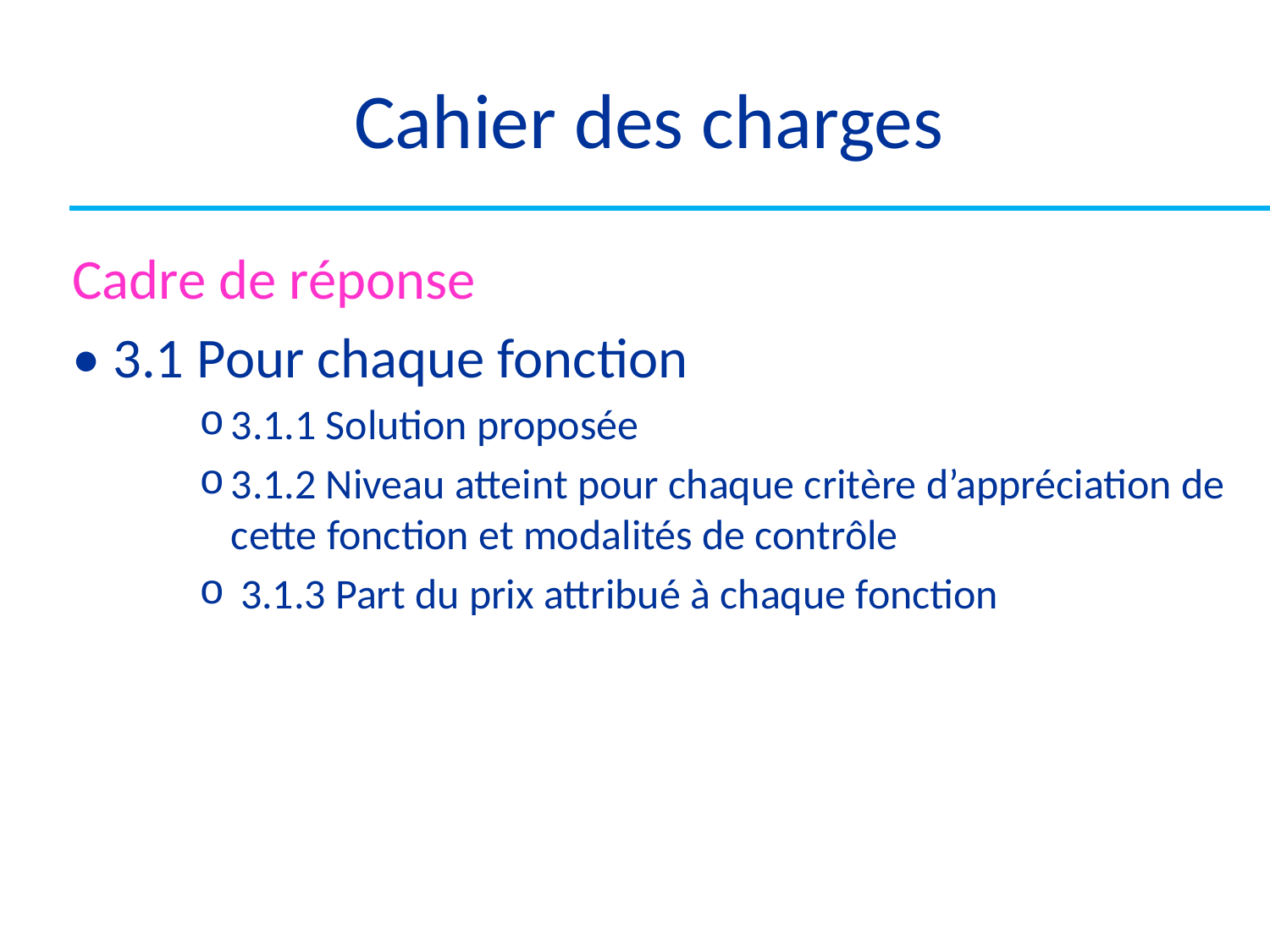

# Cahier des charges
Cadre de réponse
• 3.1 Pour chaque fonction
3.1.1 Solution proposée
3.1.2 Niveau atteint pour chaque critère d’appréciation de cette fonction et modalités de contrôle
 3.1.3 Part du prix attribué à chaque fonction